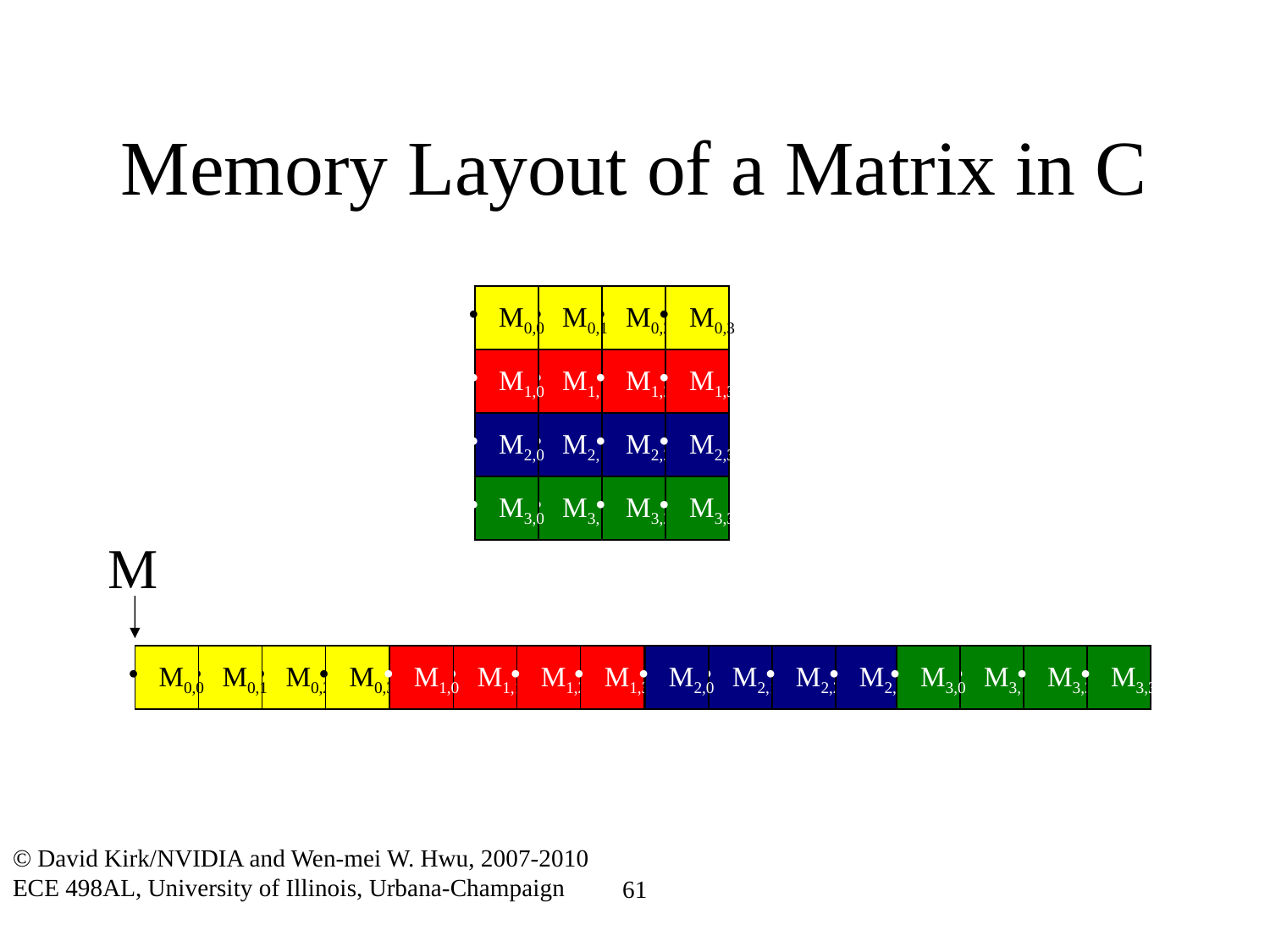

# Memory Layout of a Matrix in C
M0,0
M0,1
M0,2
M0,3
M1,0
M1,1
M1,2
M1,3

M2,0
M2,1
M2,2
M2,3

M3,0
M3,1
M3,2
M3,3

 M

M0,0
M0,1
M0,2
M0,3
M1,0
M1,1
M1,2
M1,3
M2,0
M2,1
M2,2
M2,3
M3,0
M3,1
M3,2
M3,3
© David Kirk/NVIDIA and Wen-mei W. Hwu, 2007-2010
ECE 498AL, University of Illinois, Urbana-Champaign
61